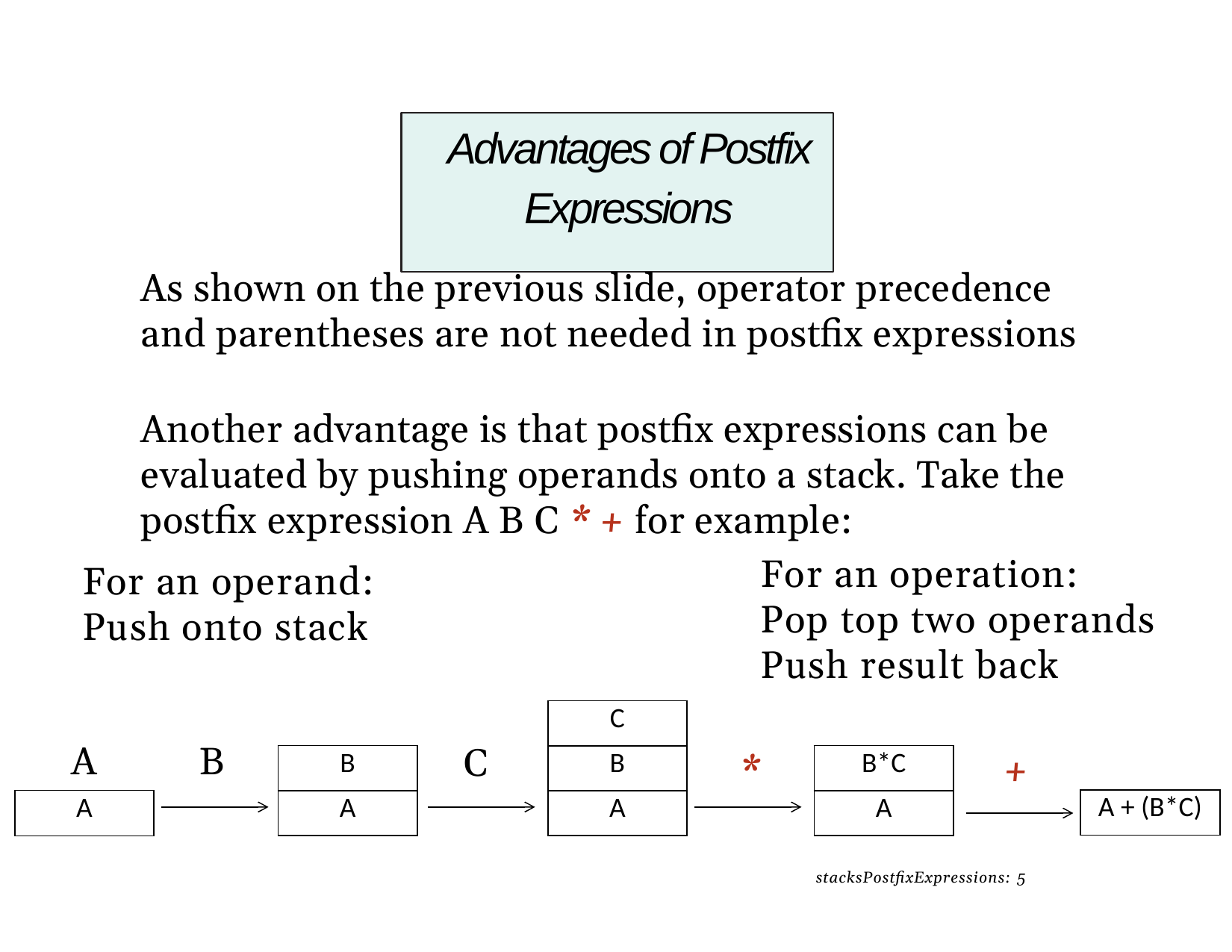

# Advantages of Postfix Expressions
As shown on the previous slide, operator precedence and parentheses are not needed in postfix expressions

Another advantage is that postfix expressions can be evaluated by pushing operands onto a stack. Take the postfix expression A B C * + for example:
For an operation:
Pop top two operands
Push result back
For an operand:
Push onto stack
| C |
| --- |
| B |
| A |
A
B
C
+
*
| B |
| --- |
| A |
| B\*C |
| --- |
| A |
| A + (B\*C) |
| --- |
| A |
| --- |
stacksPostfixExpressions: 5